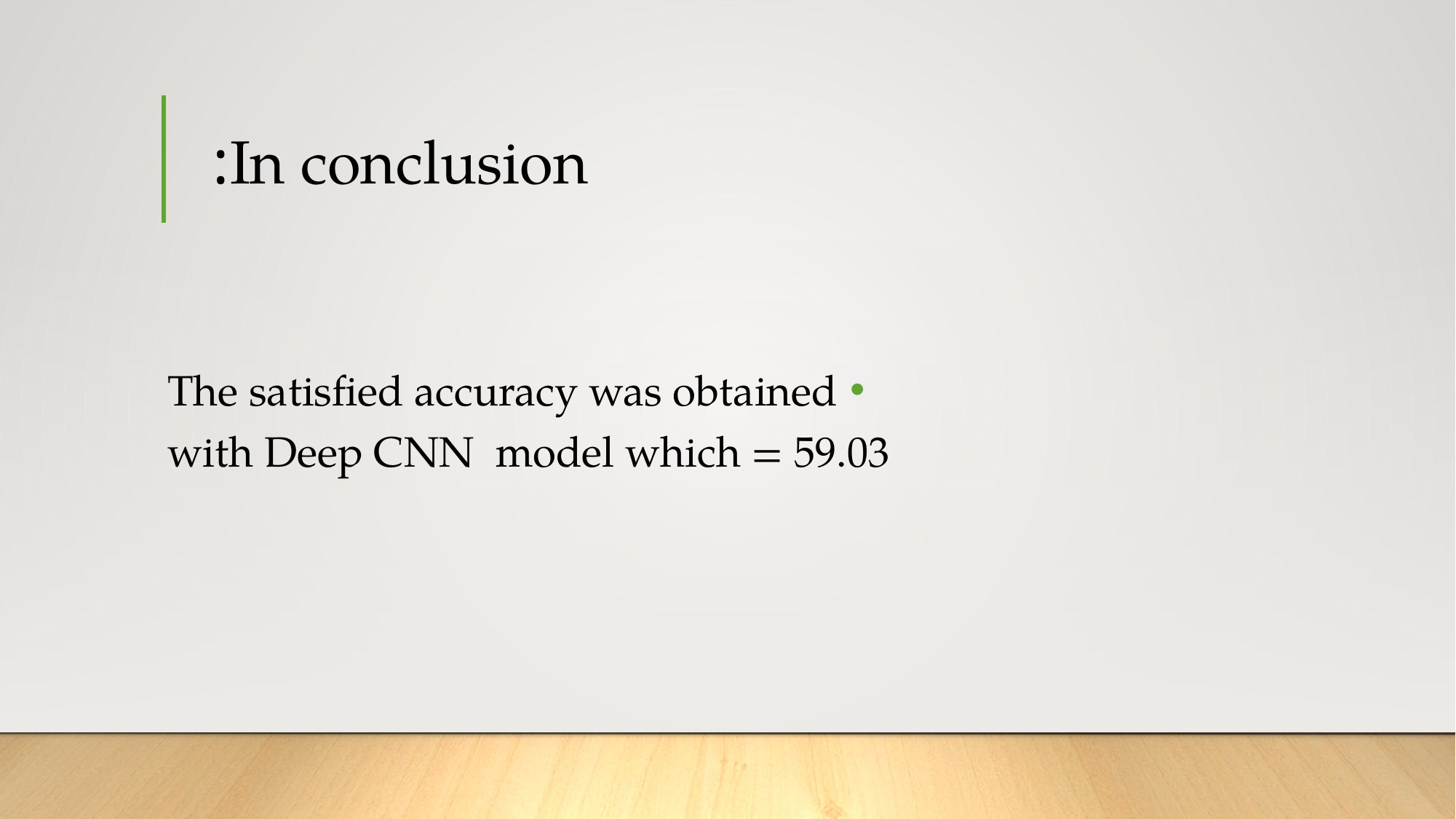

# In conclusion:
The satisfied accuracy was obtained with Deep CNN  model which = 59.03